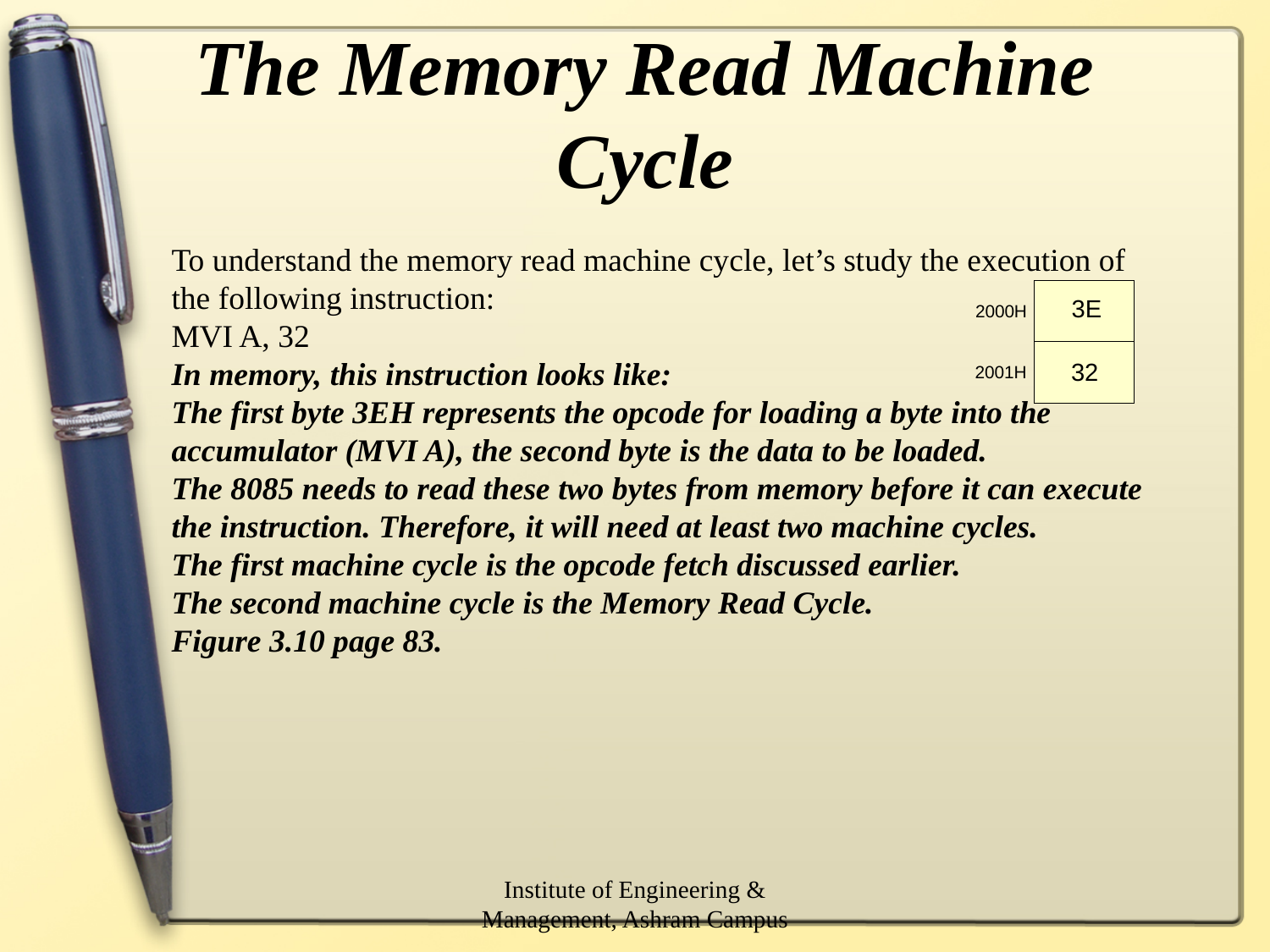

The Memory Read Machine Cycle
To understand the memory read machine cycle, let’s study the execution of the following instruction:
MVI A, 32
In memory, this instruction looks like:
The first byte 3EH represents the opcode for loading a byte into the accumulator (MVI A), the second byte is the data to be loaded.
The 8085 needs to read these two bytes from memory before it can execute the instruction. Therefore, it will need at least two machine cycles.
The first machine cycle is the opcode fetch discussed earlier.
The second machine cycle is the Memory Read Cycle.
Figure 3.10 page 83.

3E
2000H

32
2001H
Institute of Engineering & Management, Ashram Campus